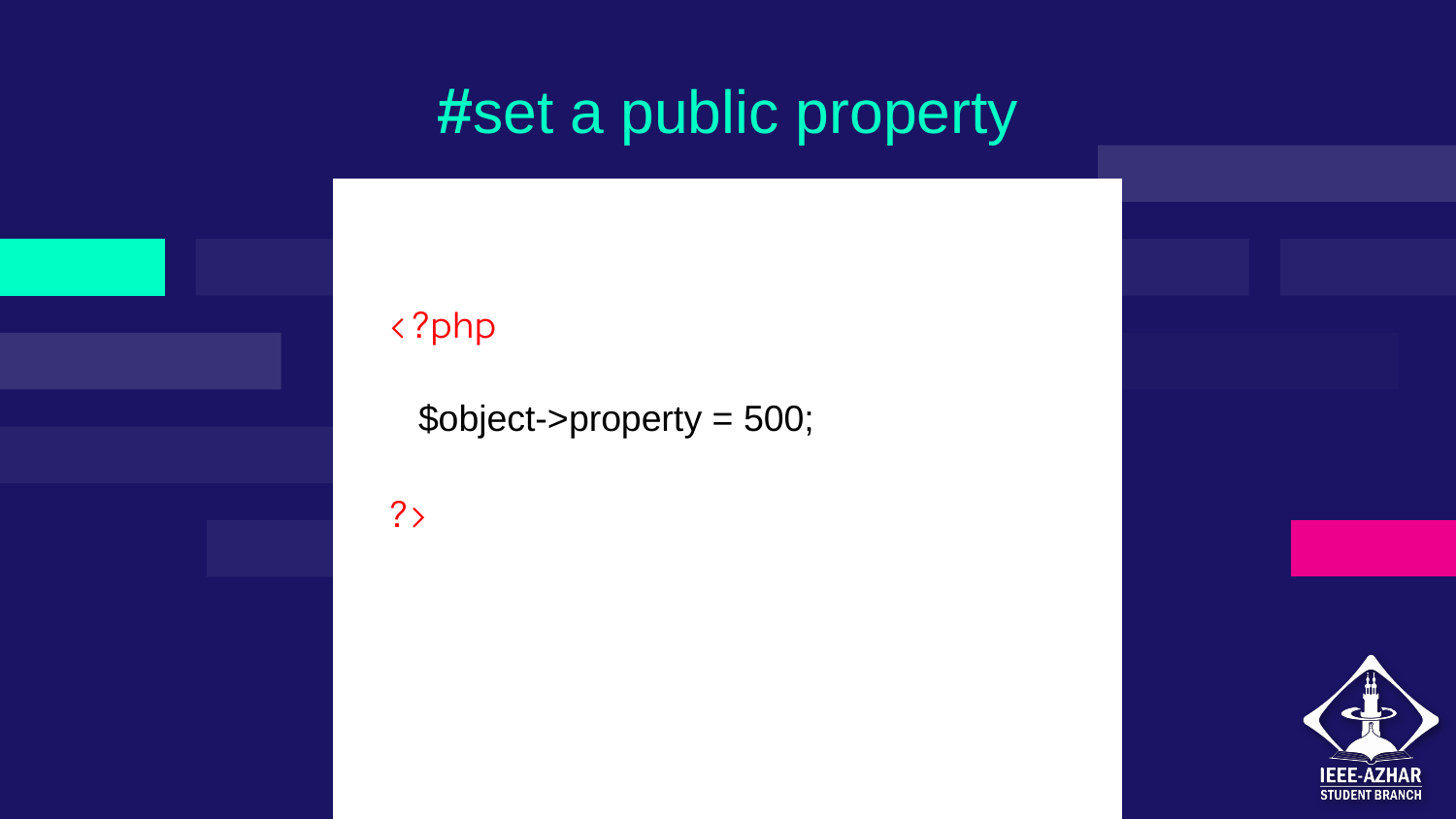

# #set a public property

<?php

   $object->property = 500;
?>